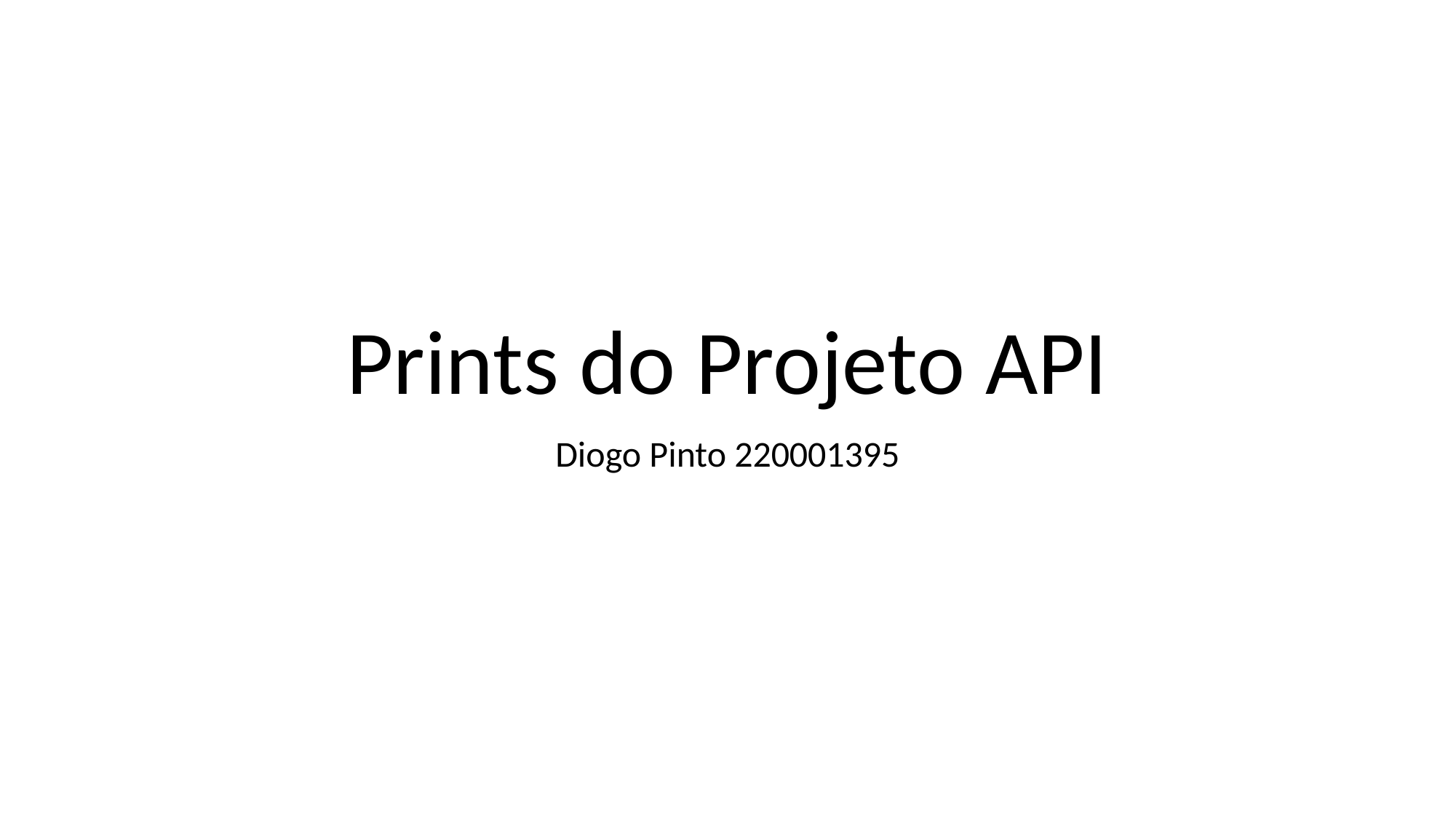

# Prints do Projeto API
Diogo Pinto 220001395